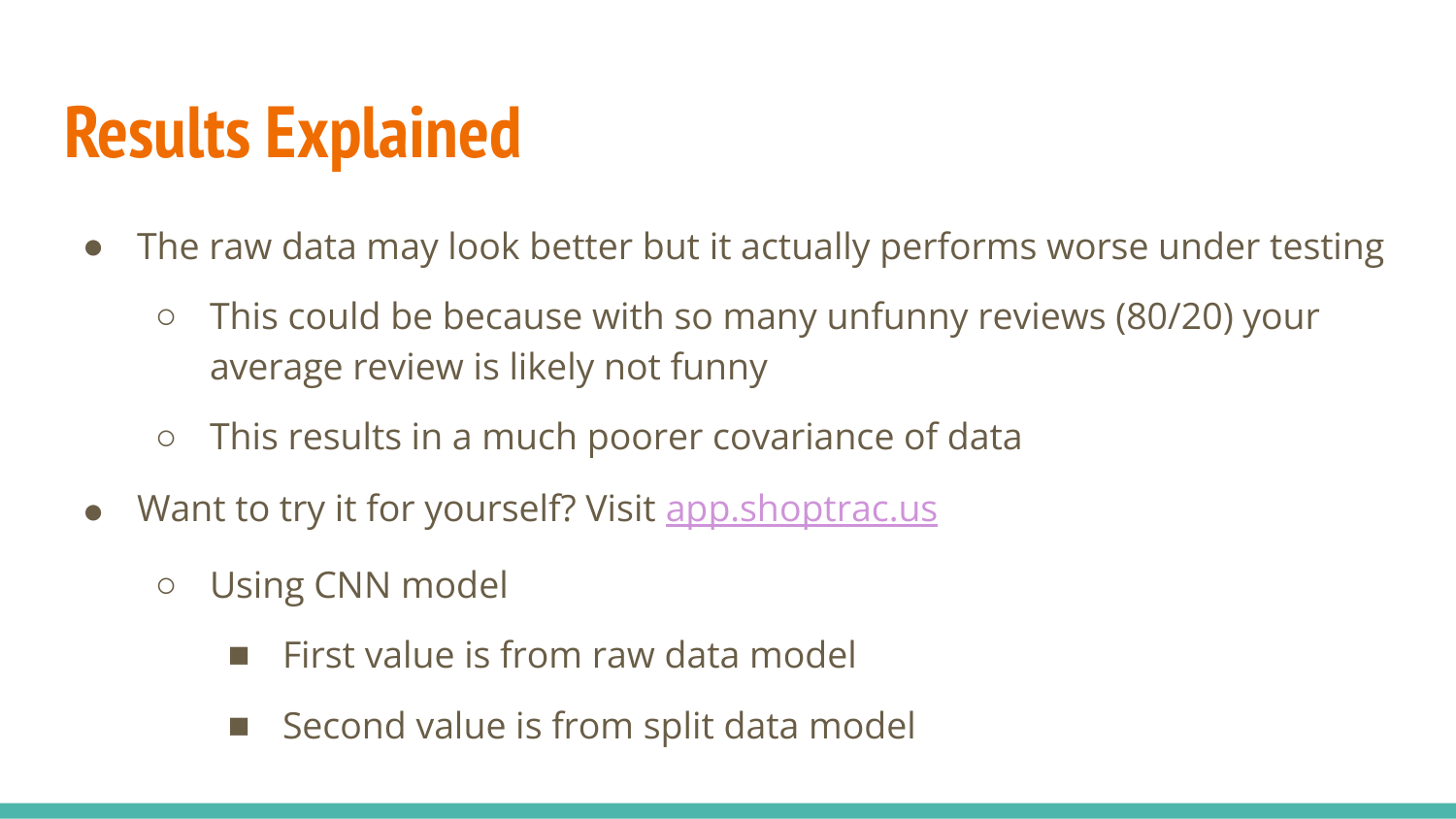

# Results Explained
The raw data may look better but it actually performs worse under testing
This could be because with so many unfunny reviews (80/20) your average review is likely not funny
This results in a much poorer covariance of data
Want to try it for yourself? Visit app.shoptrac.us
Using CNN model
First value is from raw data model
Second value is from split data model